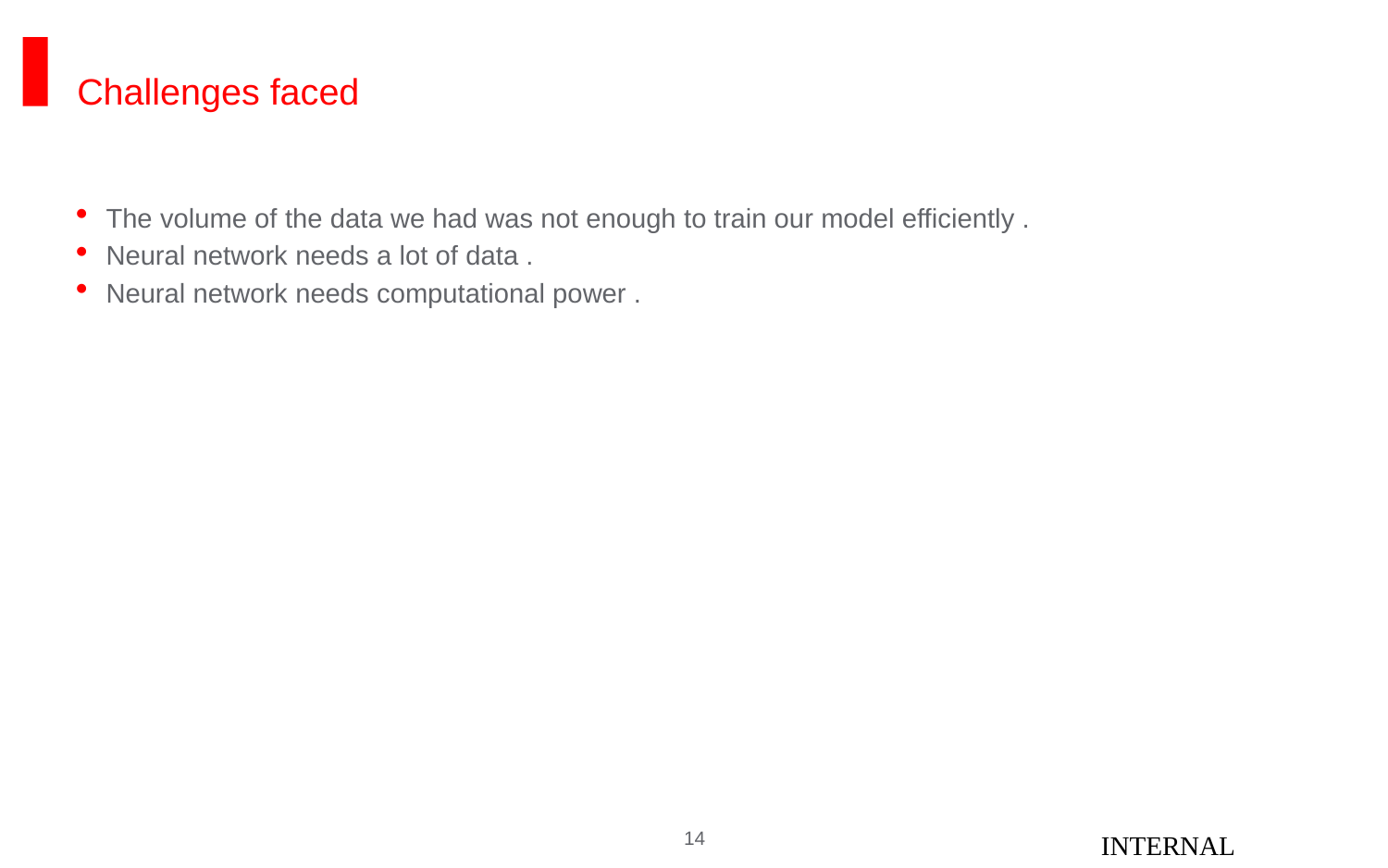

# Challenges faced

The volume of the data we had was not enough to train our model efficiently .
Neural network needs a lot of data .
Neural network needs computational power .
INTERNAL